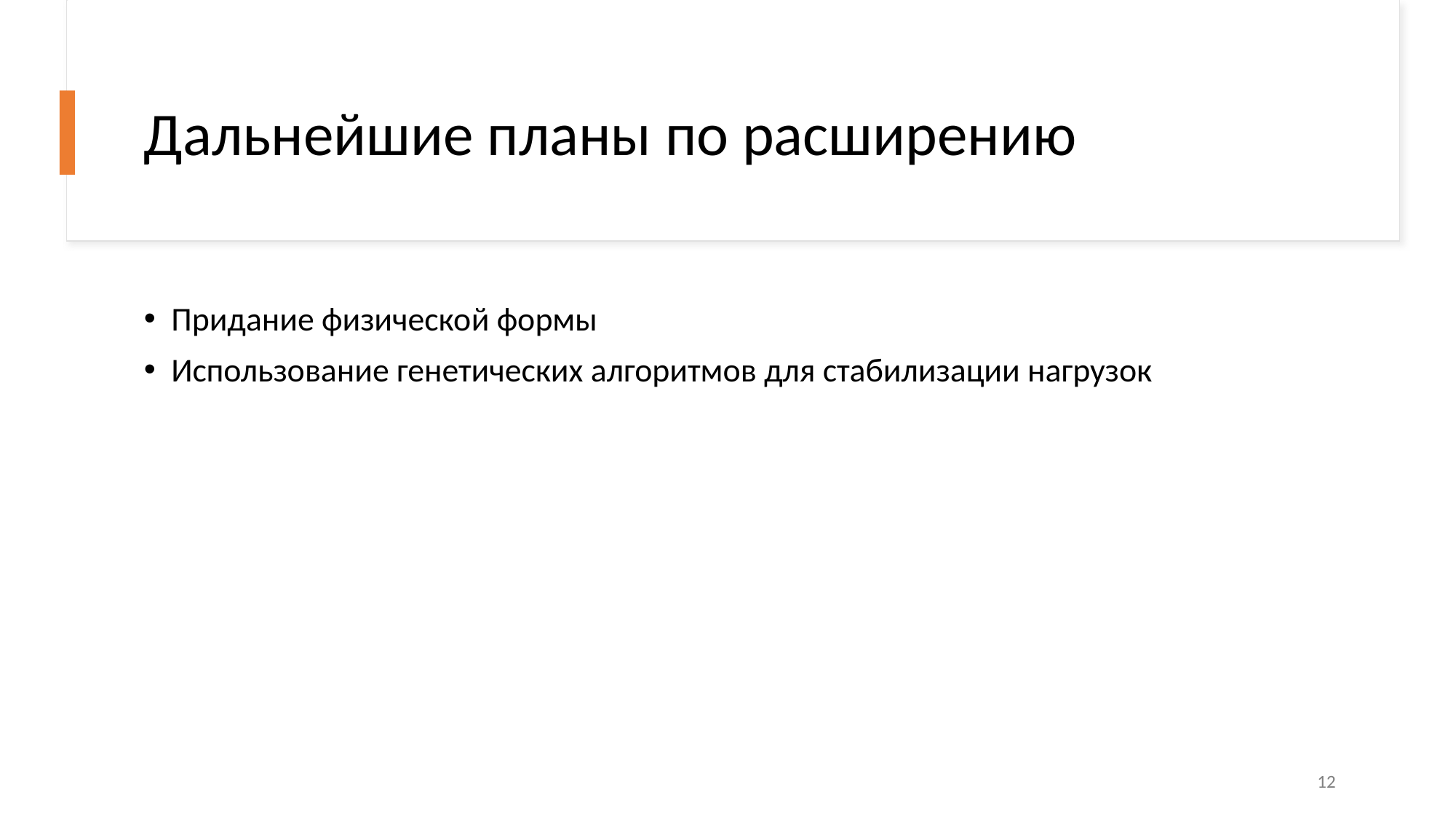

# Дальнейшие планы по расширению

Придание физической формы
Использование генетических алгоритмов для стабилизации нагрузок

12